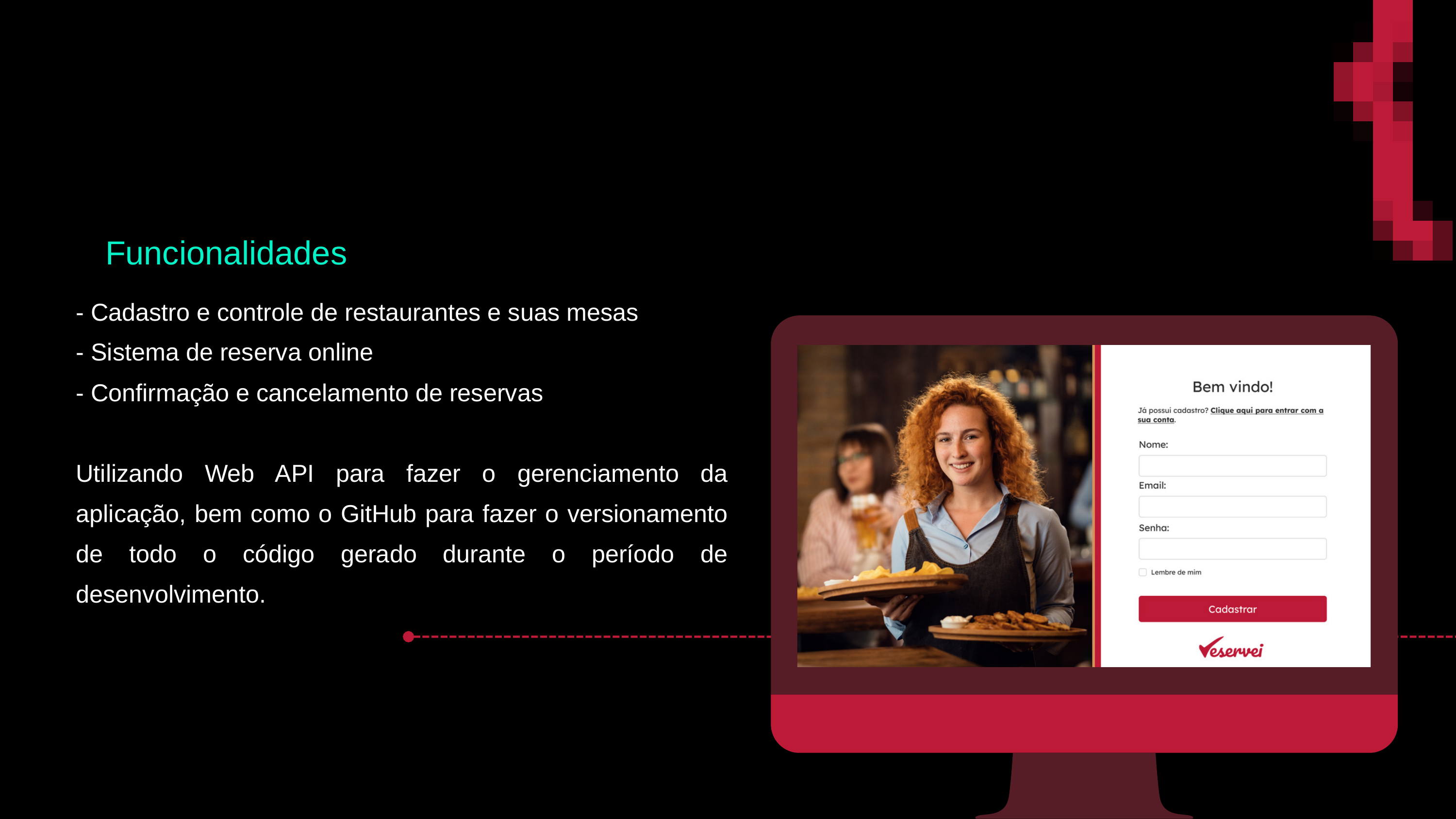

Funcionalidades
- Cadastro e controle de restaurantes e suas mesas
- Sistema de reserva online
- Confirmação e cancelamento de reservas

Utilizando Web API para fazer o gerenciamento da aplicação, bem como o GitHub para fazer o versionamento de todo o código gerado durante o período de desenvolvimento.